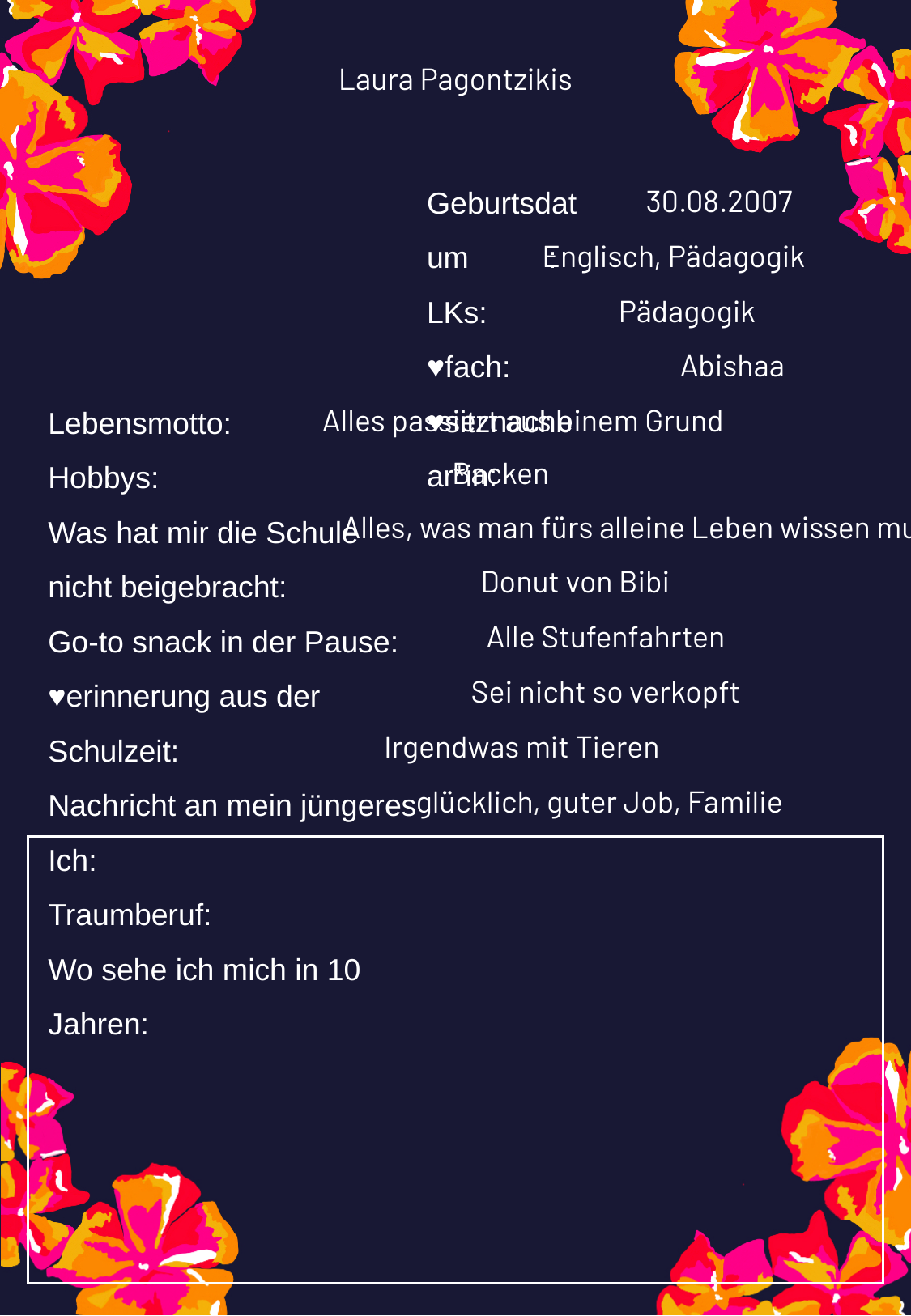

Laura Pagontzikis

30.08.2007

Englisch, Pädagogik

Pädagogik

Abishaa

Alles passiert aus einem Grund

Backen

Alles, was man fürs alleine Leben wissen muss

Donut von Bibi

Alle Stufenfahrten

Sei nicht so verkopft

Irgendwas mit Tieren

glücklich, guter Job, Familie